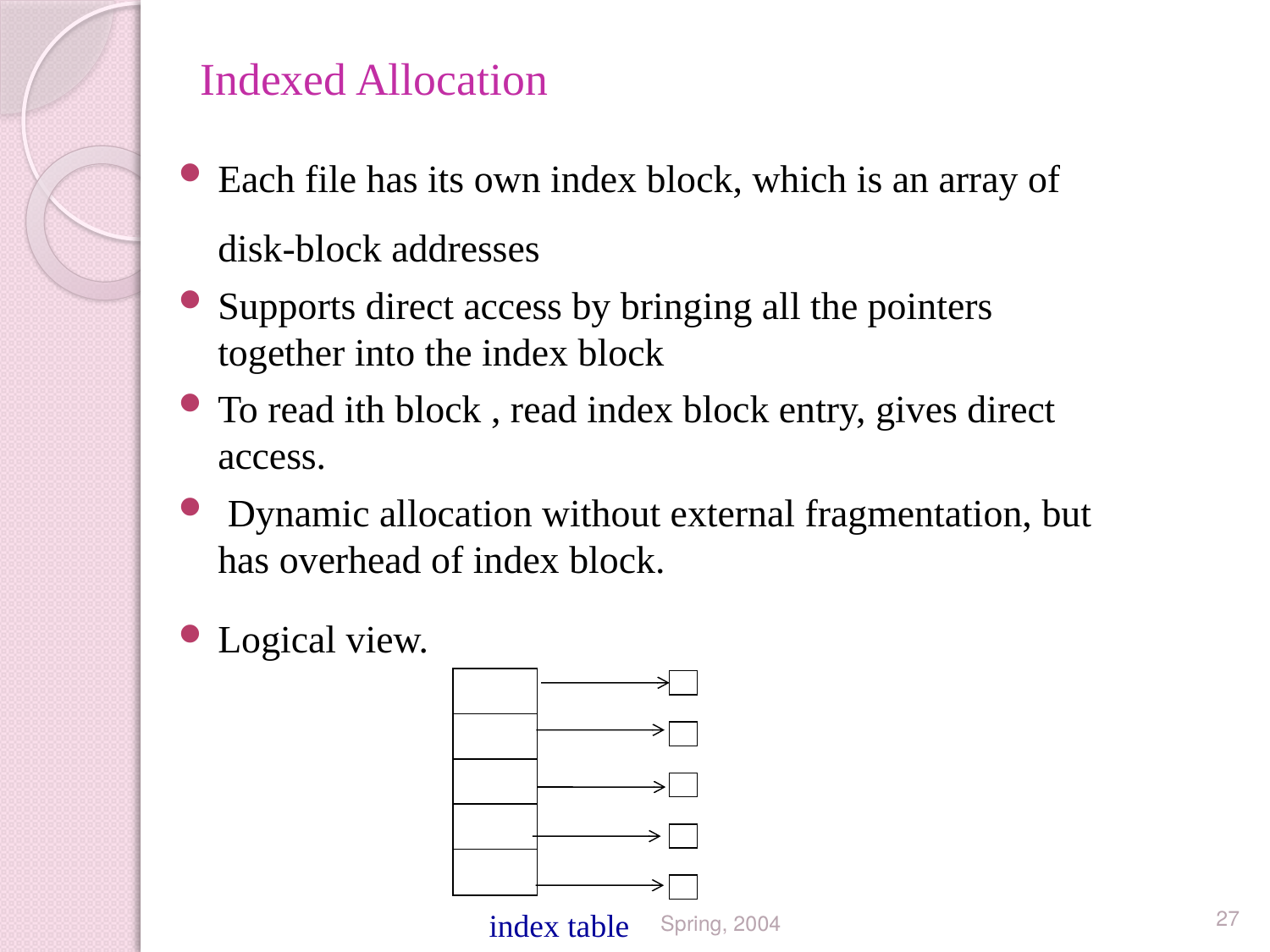

# Indexed Allocation
Each file has its own index block, which is an array of disk-block addresses
Supports direct access by bringing all the pointers together into the index block
To read ith block , read index block entry, gives direct access.
 Dynamic allocation without external fragmentation, but has overhead of index block.
Logical view.

Spring, 2004
27

index table